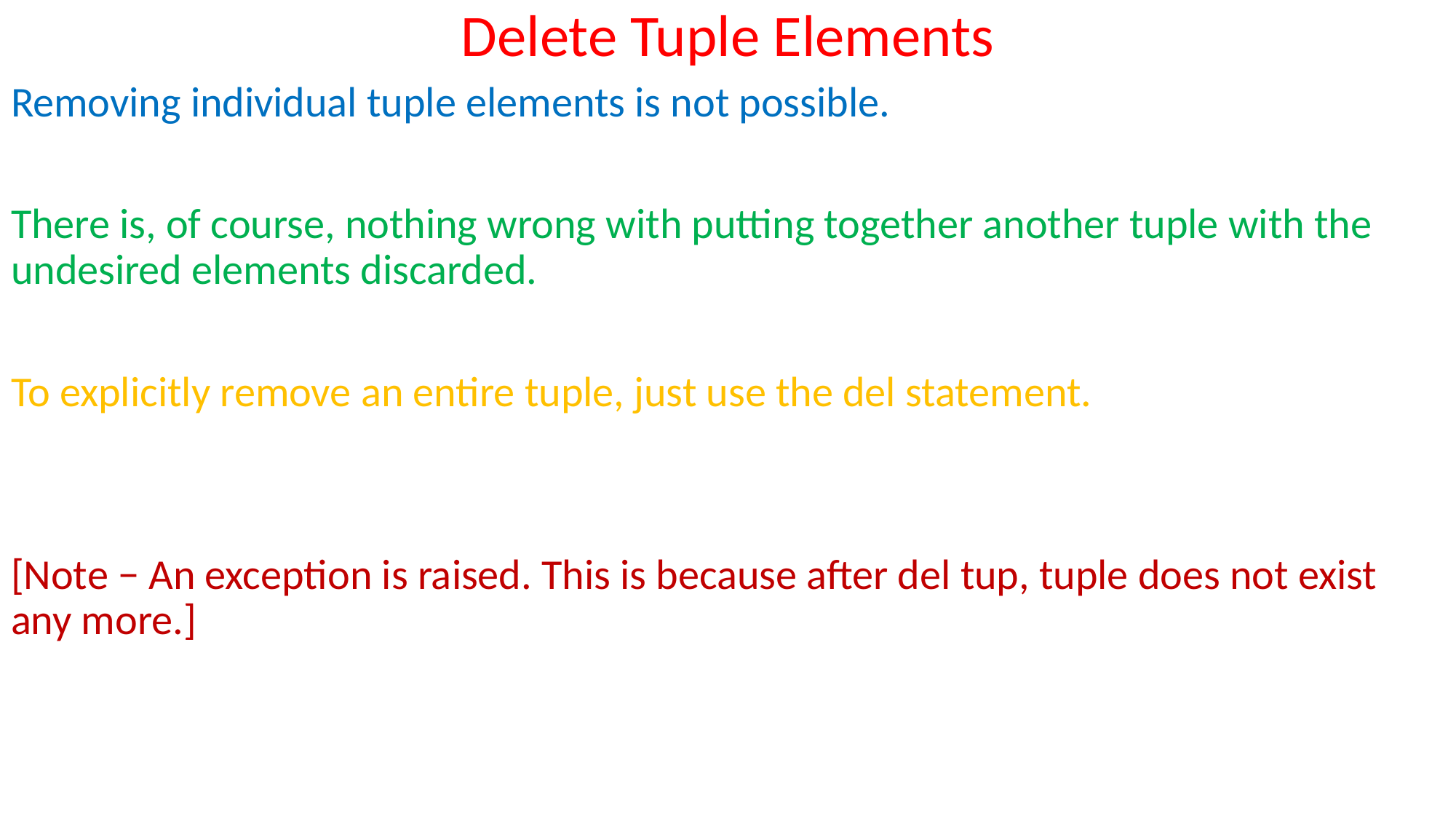

# Delete Tuple Elements
Removing individual tuple elements is not possible.

There is, of course, nothing wrong with putting together another tuple with the 	undesired elements discarded.

To explicitly remove an entire tuple, just use the del statement.

[Note − An exception is raised. This is because after del tup, tuple does not exist 	any more.]